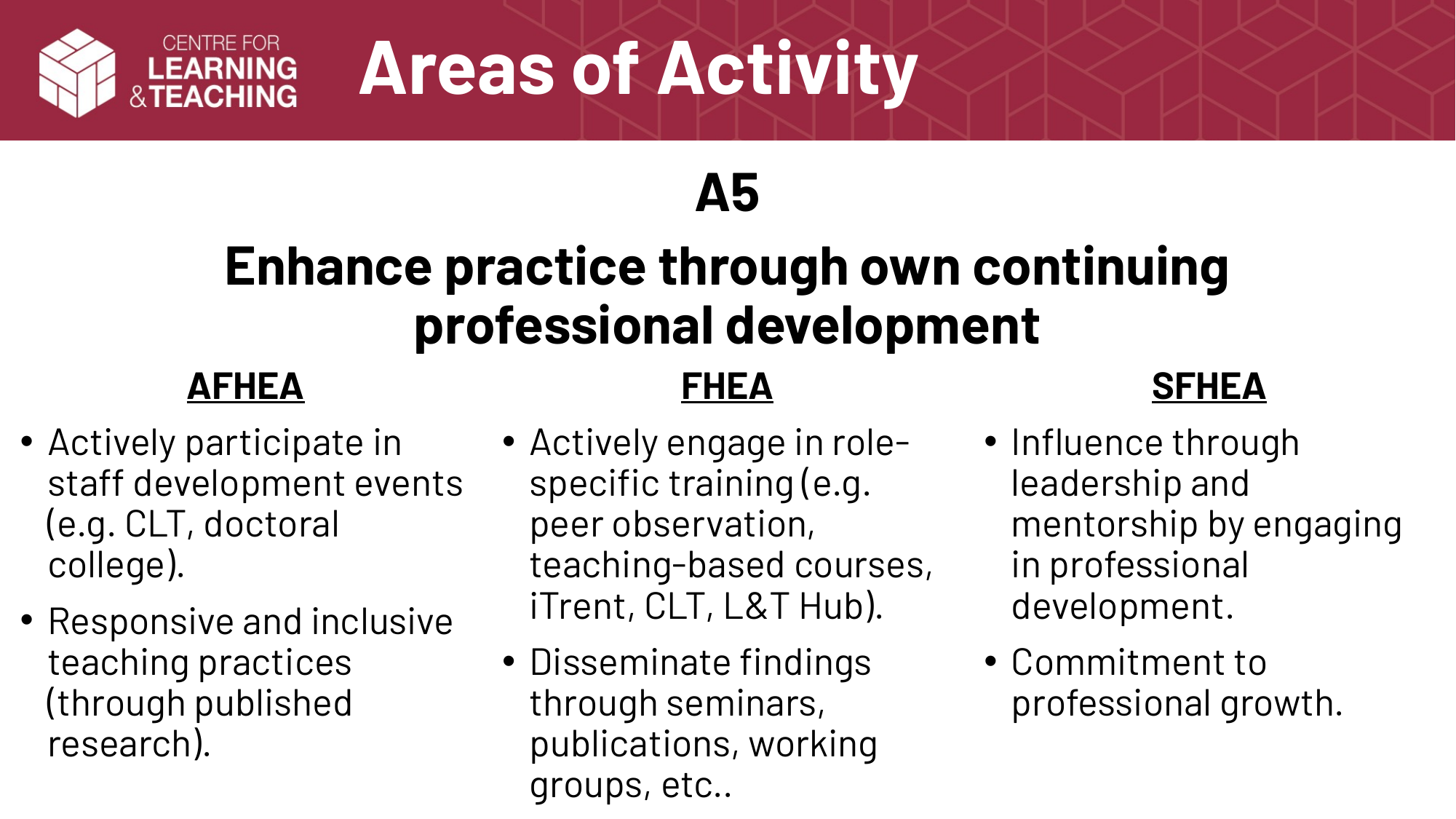

# Areas of Activity
A5
Enhance practice through own continuing professional development
AFHEA
Actively participate in staff development events (e.g. CLT, doctoral college).
Responsive and inclusive teaching practices (through published research).
FHEA
Actively engage in role-specific training (e.g. peer observation, teaching-based courses, iTrent, CLT, L&T Hub).
Disseminate findings through seminars, publications, working groups, etc..
SFHEA
Influence through leadership and mentorship by engaging in professional development.
Commitment to professional growth.